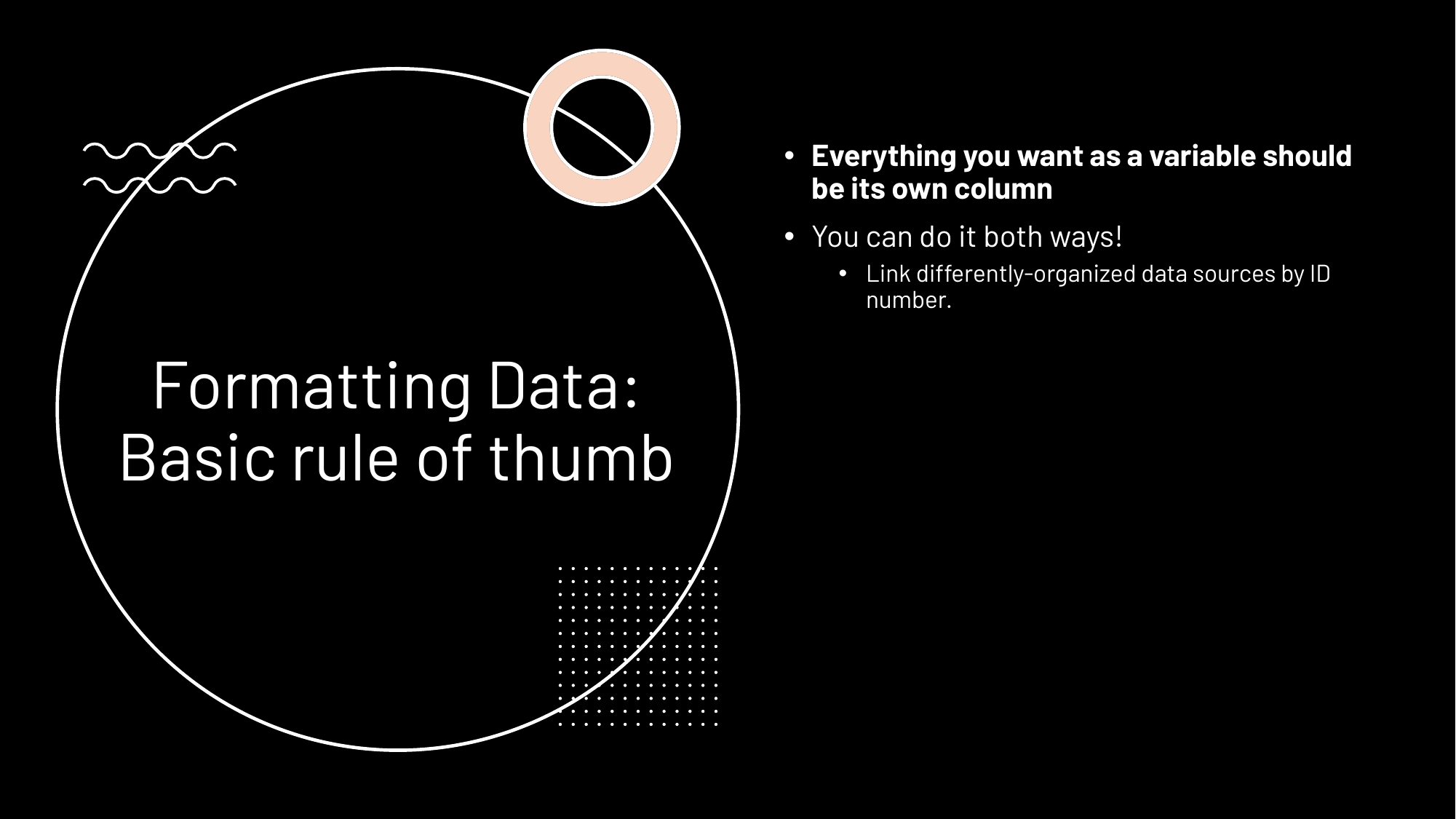

Everything you want as a variable should be its own column
You can do it both ways!
Link differently-organized data sources by ID number.

# Formatting Data: Basic rule of thumb